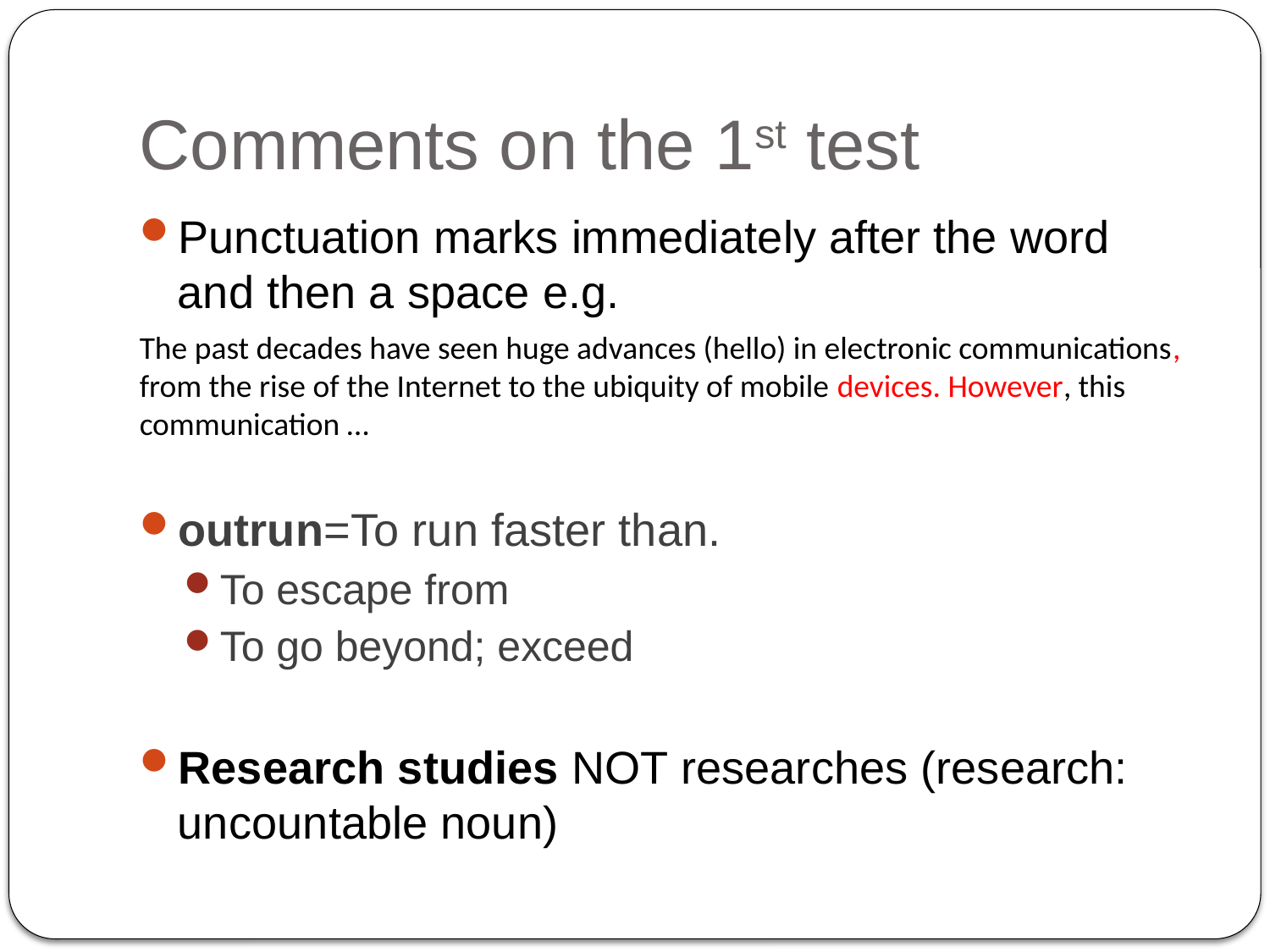

# Comments on the 1st test
Punctuation marks immediately after the word and then a space e.g.
The past decades have seen huge advances (hello) in electronic communications, from the rise of the Internet to the ubiquity of mobile devices. However, this communication …

outrun=To run faster than.
To escape from
To go beyond; exceed

Research studies NOT researches (research: uncountable noun)